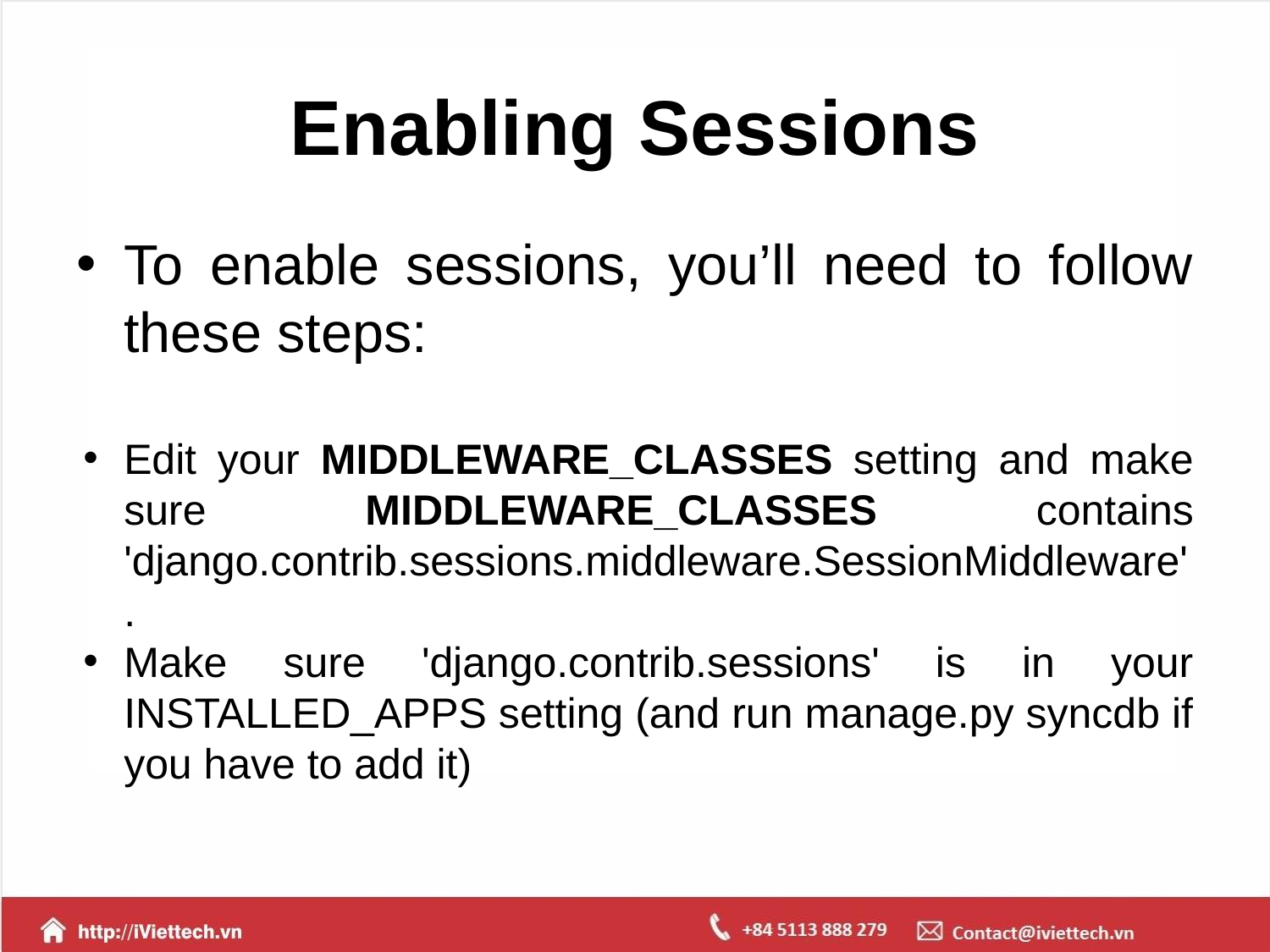

# Enabling Sessions
To enable sessions, you’ll need to follow these steps:

Edit your MIDDLEWARE_CLASSES setting and make sure MIDDLEWARE_CLASSES contains 'django.contrib.sessions.middleware.SessionMiddleware'.
Make sure 'django.contrib.sessions' is in your INSTALLED_APPS setting (and run manage.py syncdb if you have to add it)